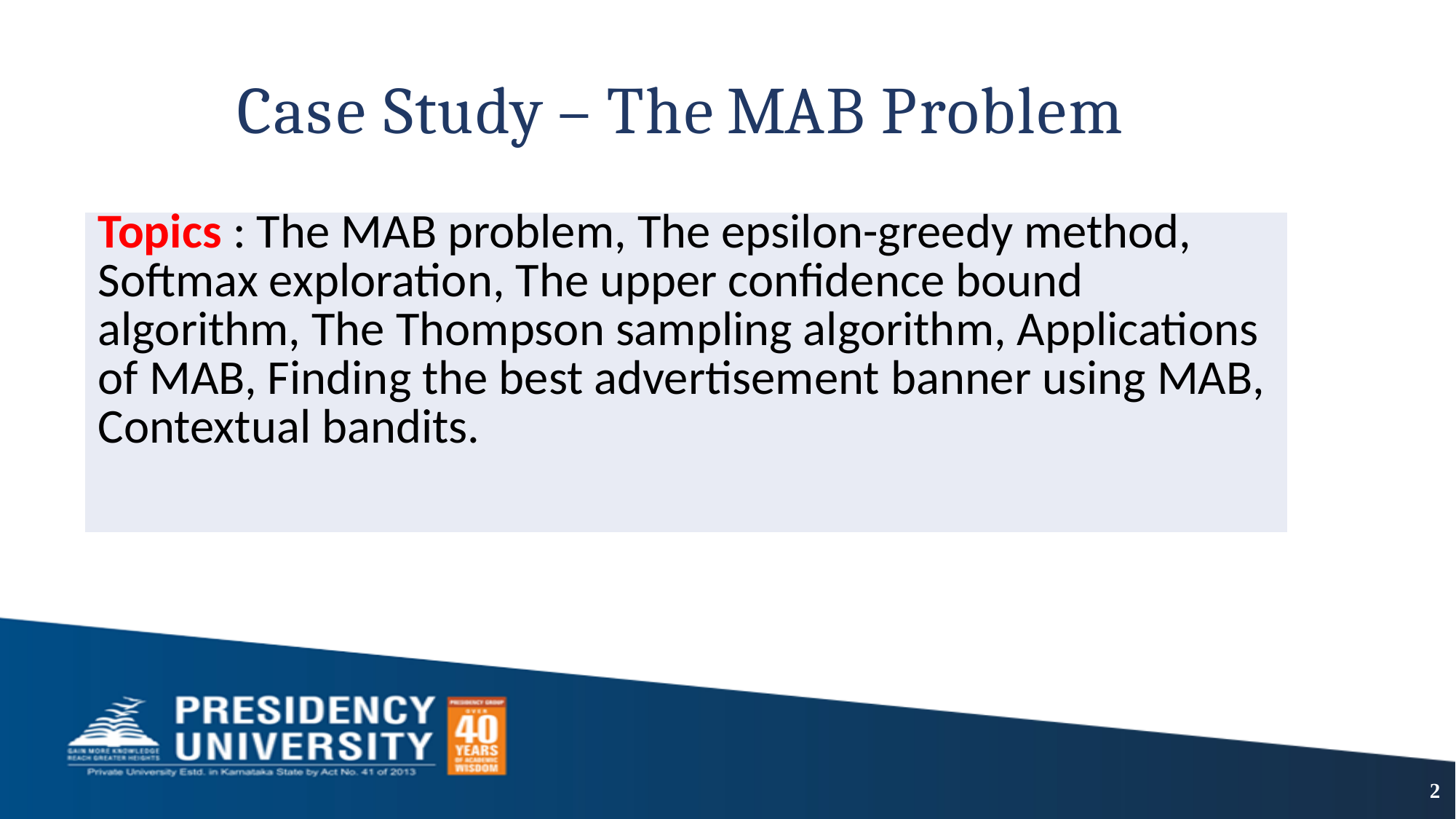

# Case Study – The MAB Problem
| Topics : The MAB problem, The epsilon-greedy method, Softmax exploration, The upper confidence bound algorithm, The Thompson sampling algorithm, Applications of MAB, Finding the best advertisement banner using MAB, Contextual bandits. |
| --- |
2